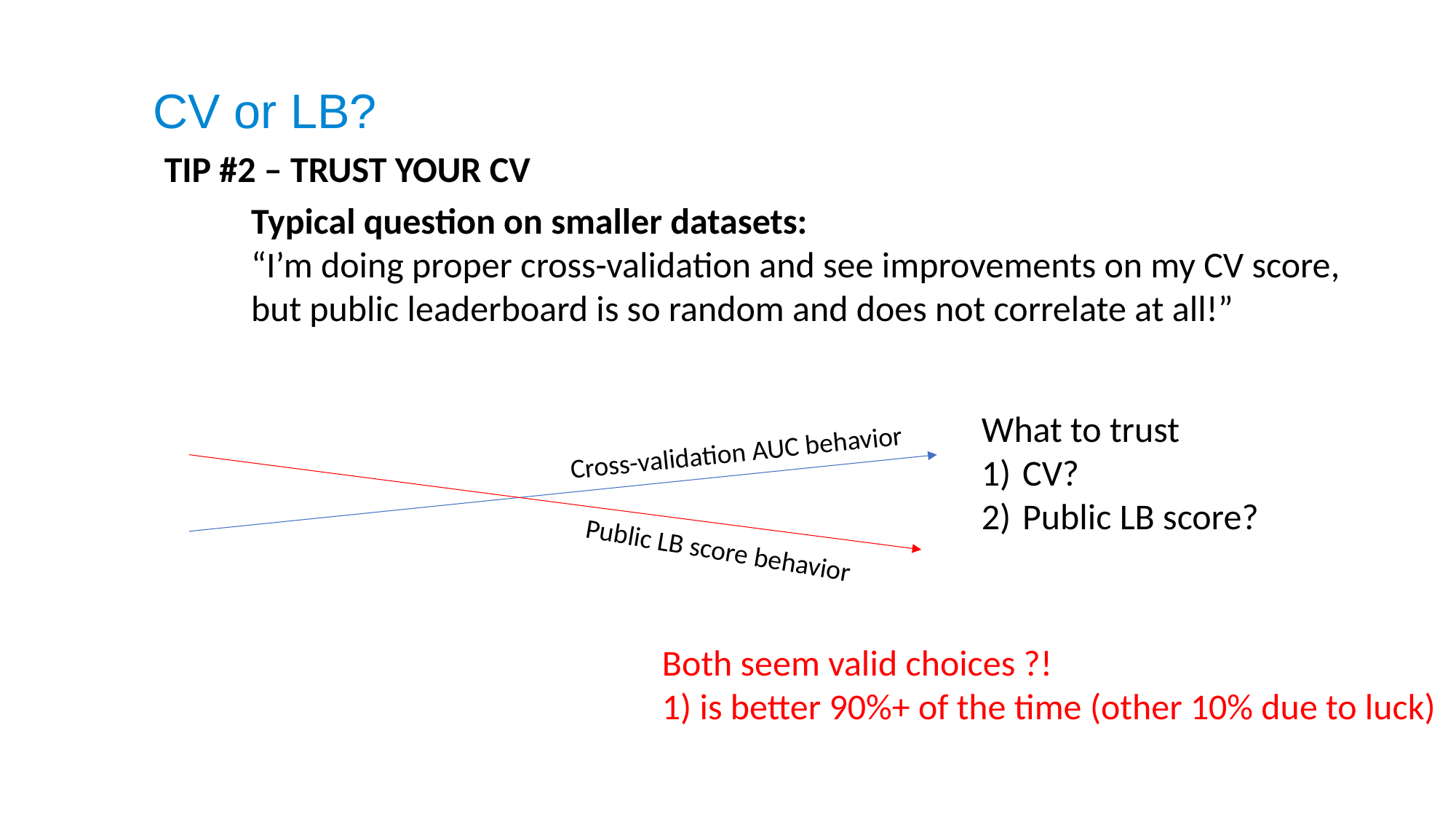

CV or LB?
TIP #2 – TRUST YOUR CV
Typical question on smaller datasets:
“I’m doing proper cross-validation and see improvements on my CV score,
but public leaderboard is so random and does not correlate at all!”

What to trust
CV?
Public LB score?
Cross-validation AUC behavior
Public LB score behavior
Both seem valid choices ?!
1) is better 90%+ of the time (other 10% due to luck)